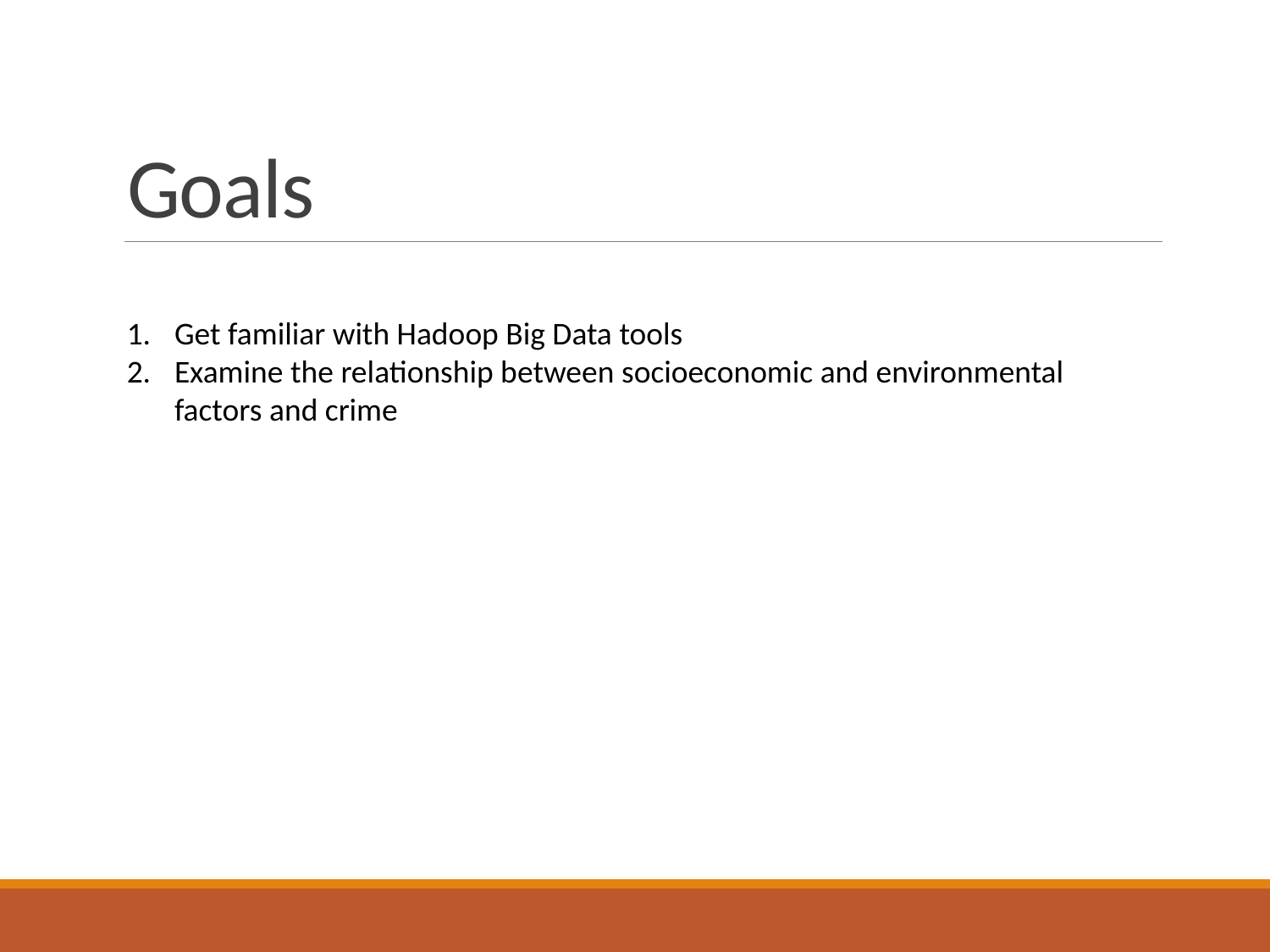

# Goals
Get familiar with Hadoop Big Data tools
Examine the relationship between socioeconomic and environmental factors and crime